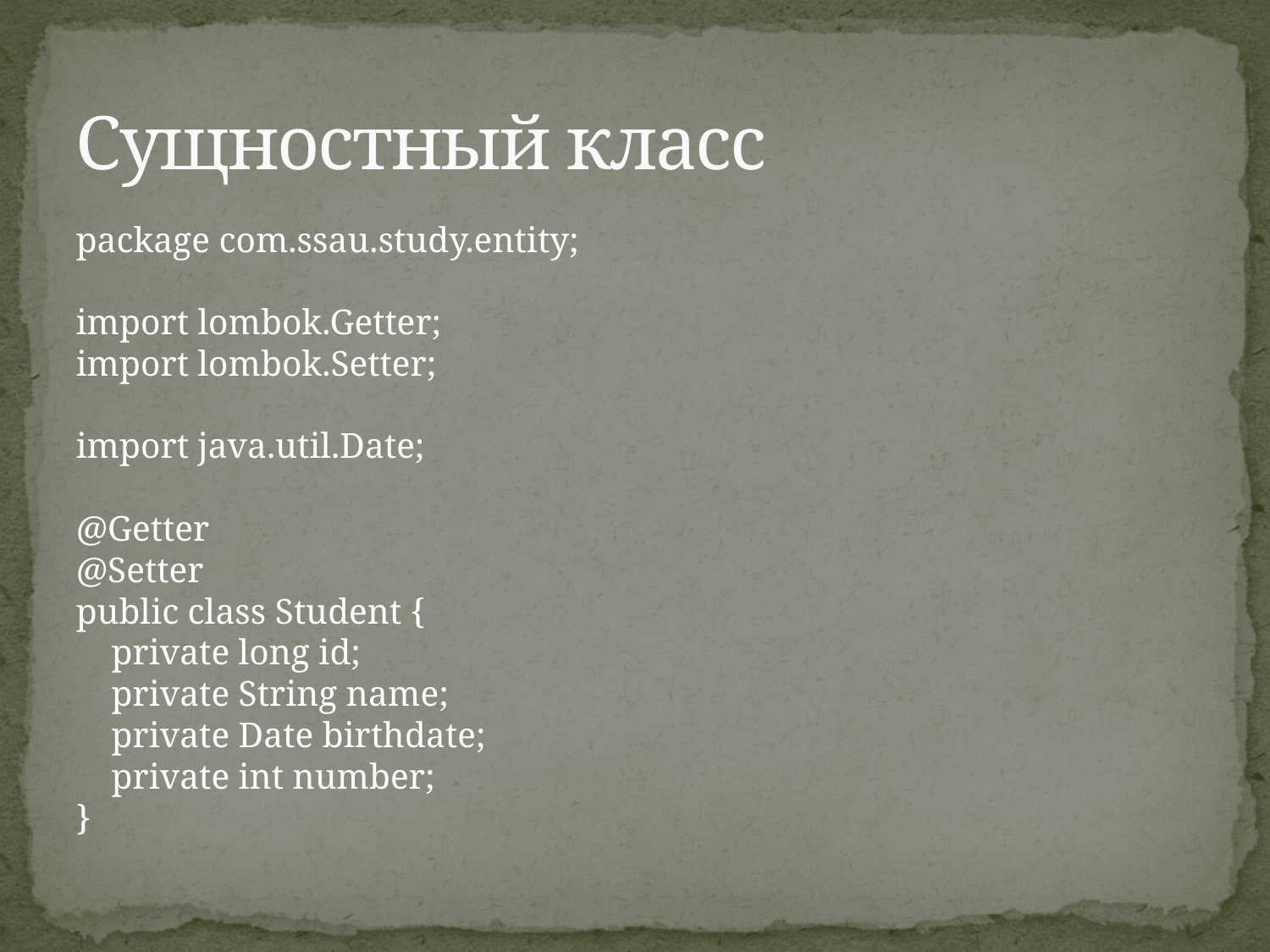

# Сущностный класс
package com.ssau.study.entity;
import lombok.Getter;
import lombok.Setter;
import java.util.Date;
@Getter
@Setter
public class Student {
    private long id;
    private String name;
    private Date birthdate;
    private int number;
}